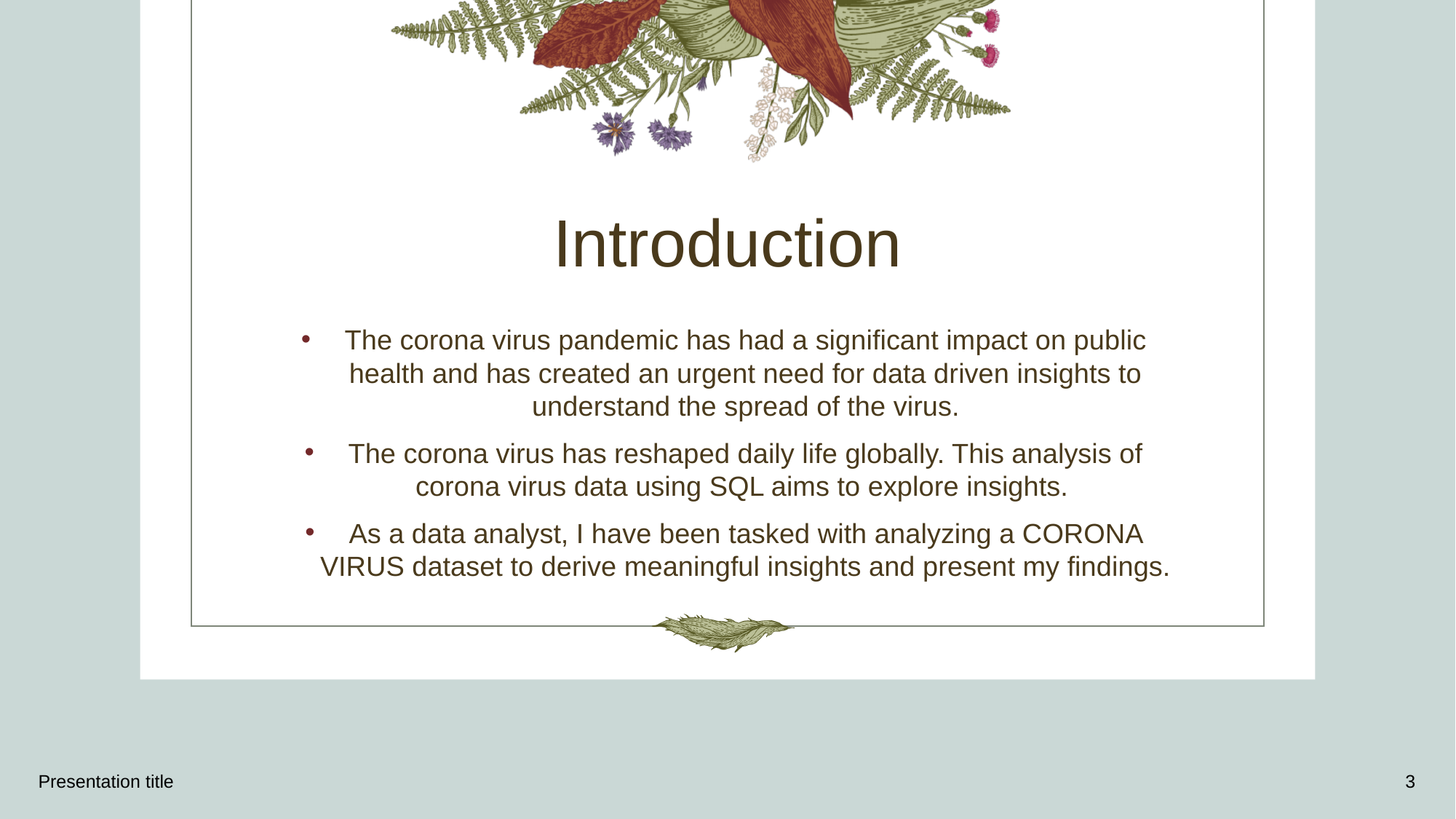

# Introduction
The corona virus pandemic has had a significant impact on public health and has created an urgent need for data driven insights to understand the spread of the virus.
The corona virus has reshaped daily life globally. This analysis of corona virus data using SQL aims to explore insights.
As a data analyst, I have been tasked with analyzing a CORONA VIRUS dataset to derive meaningful insights and present my findings.
Presentation title
3